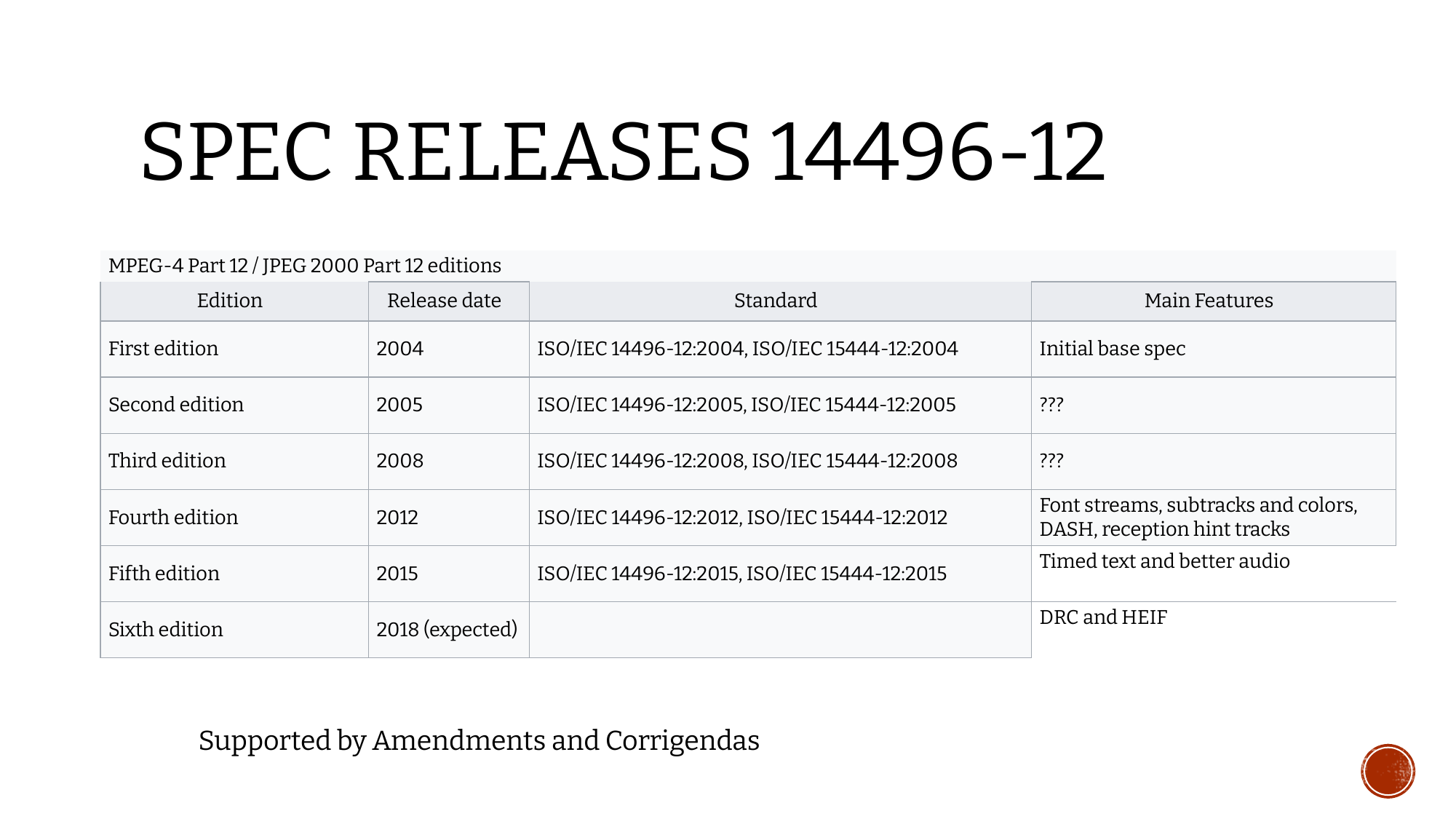

# Spec Releases 14496-12
| MPEG-4 Part 12 / JPEG 2000 Part 12 editions |  |  |  |
| --- | --- | --- | --- |
| Edition | Release date | Standard | Main Features |
| First edition | 2004 | ISO/IEC 14496-12:2004, ISO/IEC 15444-12:2004 | Initial base spec |
| Second edition | 2005 | ISO/IEC 14496-12:2005, ISO/IEC 15444-12:2005 | ??? |
| Third edition | 2008 | ISO/IEC 14496-12:2008, ISO/IEC 15444-12:2008 | ??? |
| Fourth edition | 2012 | ISO/IEC 14496-12:2012, ISO/IEC 15444-12:2012 | Font streams, subtracks and colors, DASH, reception hint tracks |
| Fifth edition | 2015 | ISO/IEC 14496-12:2015, ISO/IEC 15444-12:2015 | Timed text and better audio |
| Sixth edition | 2018 (expected) |  | DRC and HEIF |
Supported by Amendments and Corrigendas